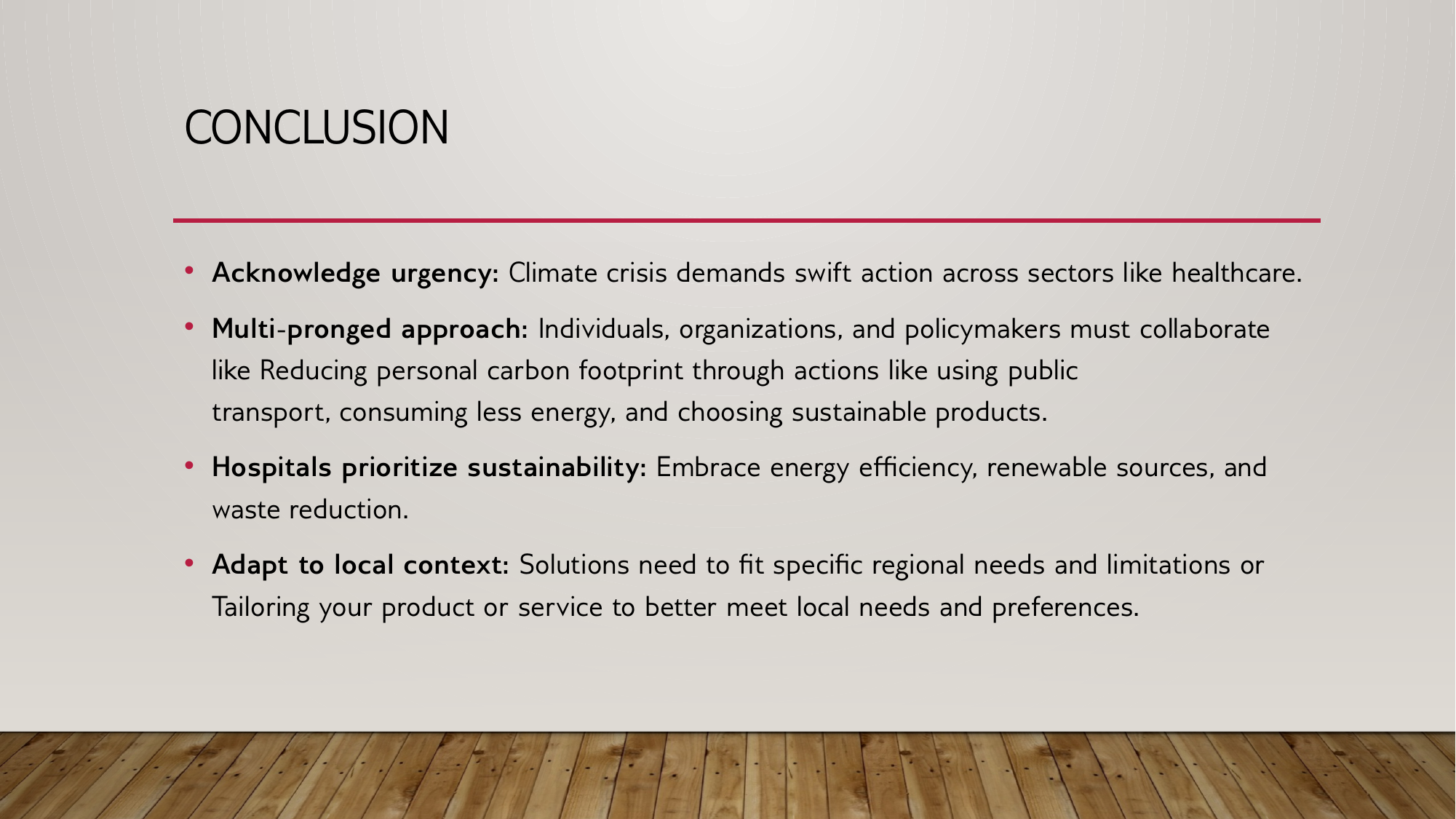

# Conclusion
Acknowledge urgency: Climate crisis demands swift action across sectors like healthcare.
Multi-pronged approach: Individuals, organizations, and policymakers must collaborate like Reducing personal carbon footprint through actions like using public transport, consuming less energy, and choosing sustainable products.
Hospitals prioritize sustainability: Embrace energy efficiency, renewable sources, and waste reduction.
Adapt to local context: Solutions need to fit specific regional needs and limitations or Tailoring your product or service to better meet local needs and preferences.